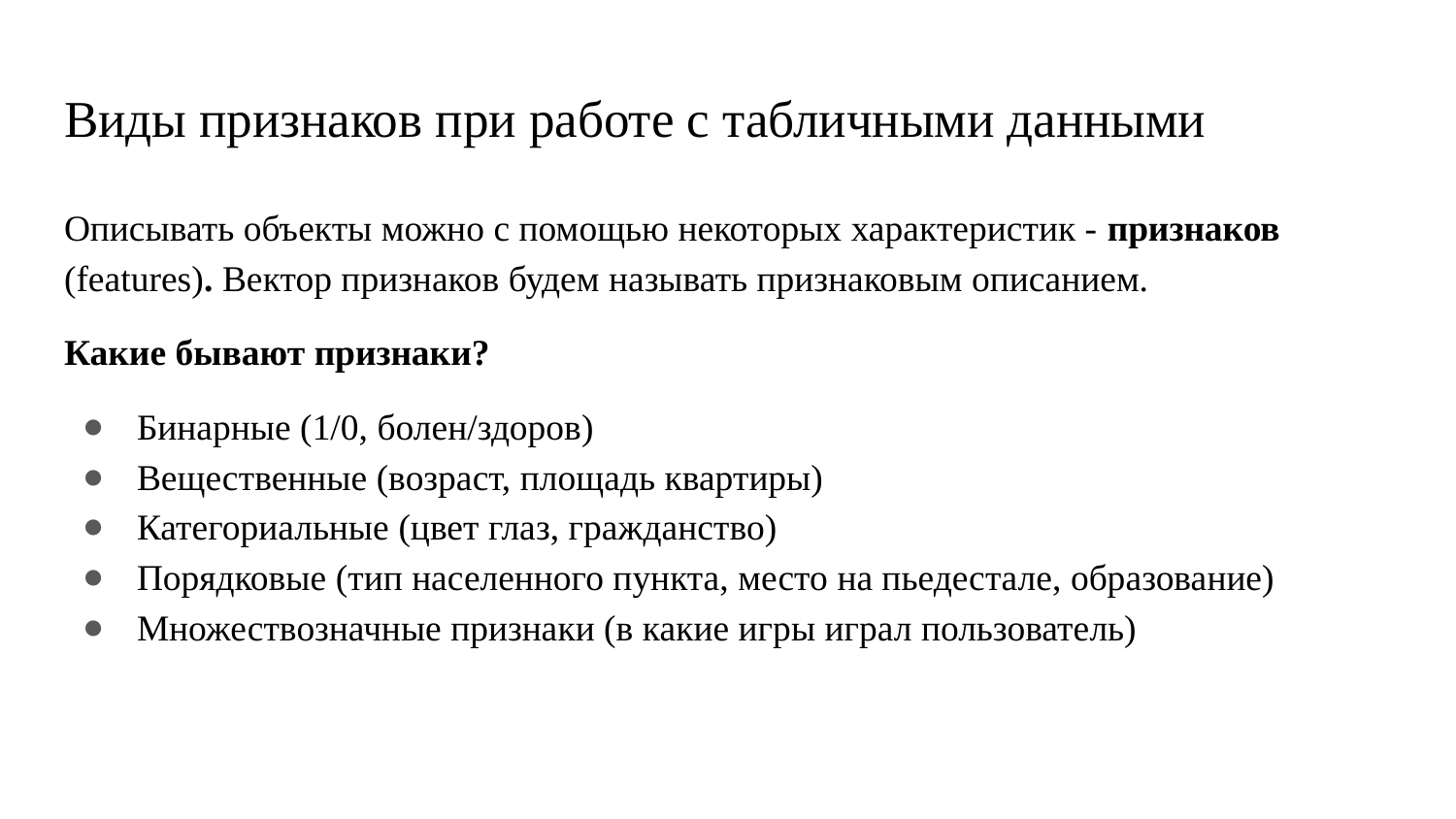

# Виды признаков при работе с табличными данными
Описывать объекты можно с помощью некоторых характеристик - признаков (features). Вектор признаков будем называть признаковым описанием.
Какие бывают признаки?
Бинарные (1/0, болен/здоров)
Вещественные (возраст, площадь квартиры)
Категориальные (цвет глаз, гражданство)
Порядковые (тип населенного пункта, место на пьедестале, образование)
Множествозначные признаки (в какие игры играл пользователь)